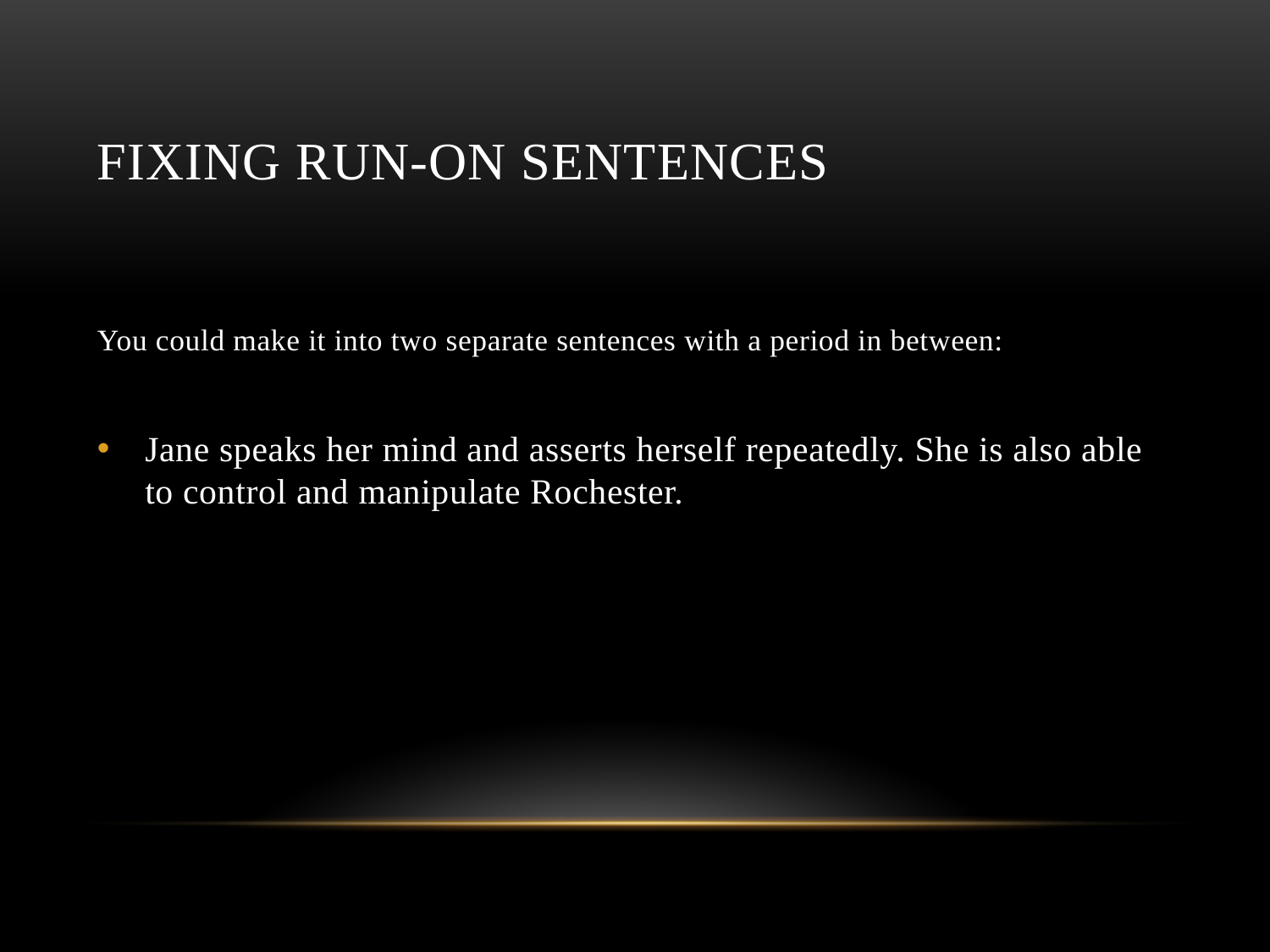

# Fixing run-on sentences
You could make it into two separate sentences with a period in between:

Jane speaks her mind and asserts herself repeatedly. She is also able to control and manipulate Rochester.